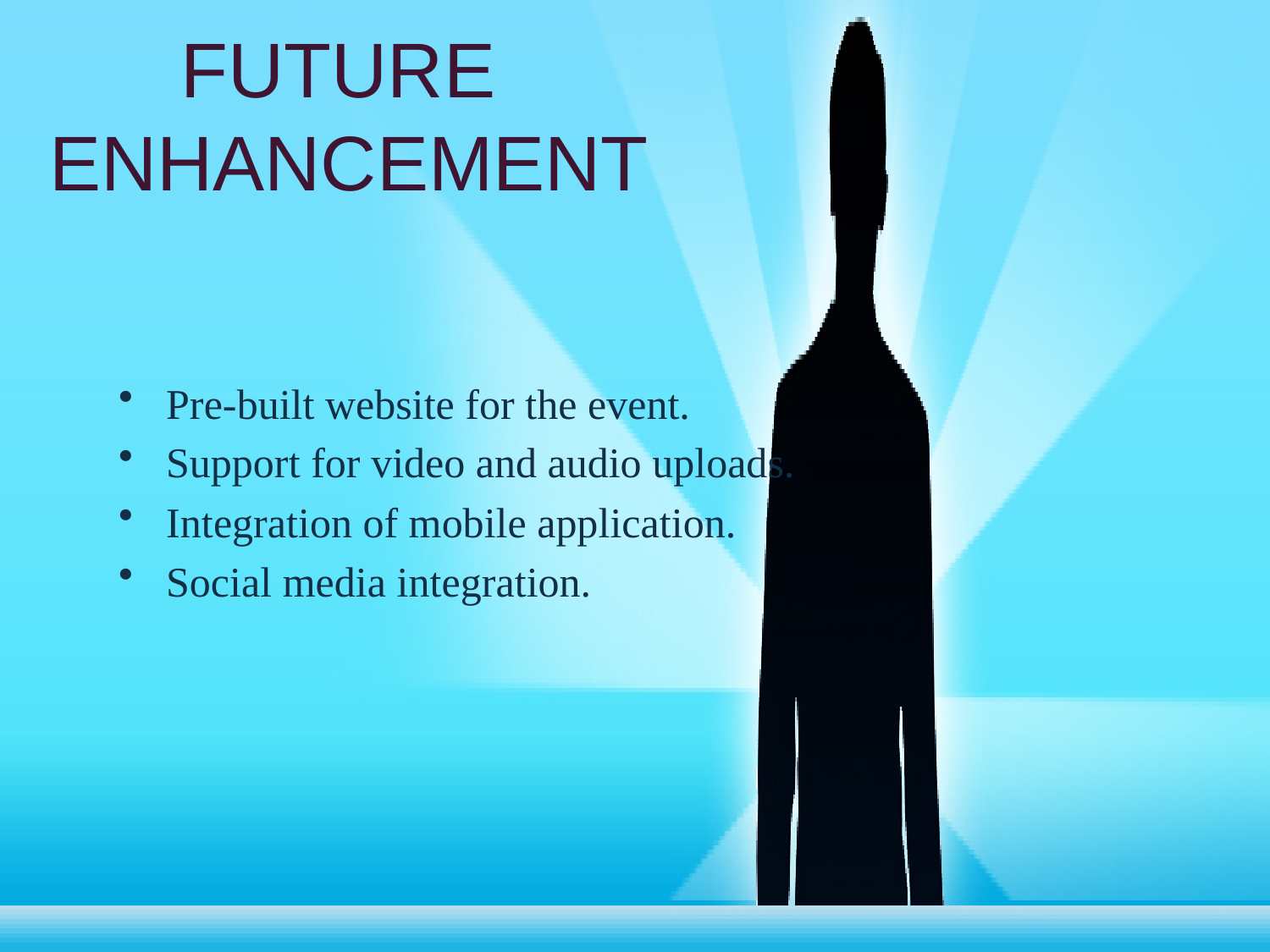

# FUTURE ENHANCEMENT
Pre-built website for the event.
Support for video and audio uploads.
Integration of mobile application.
Social media integration.